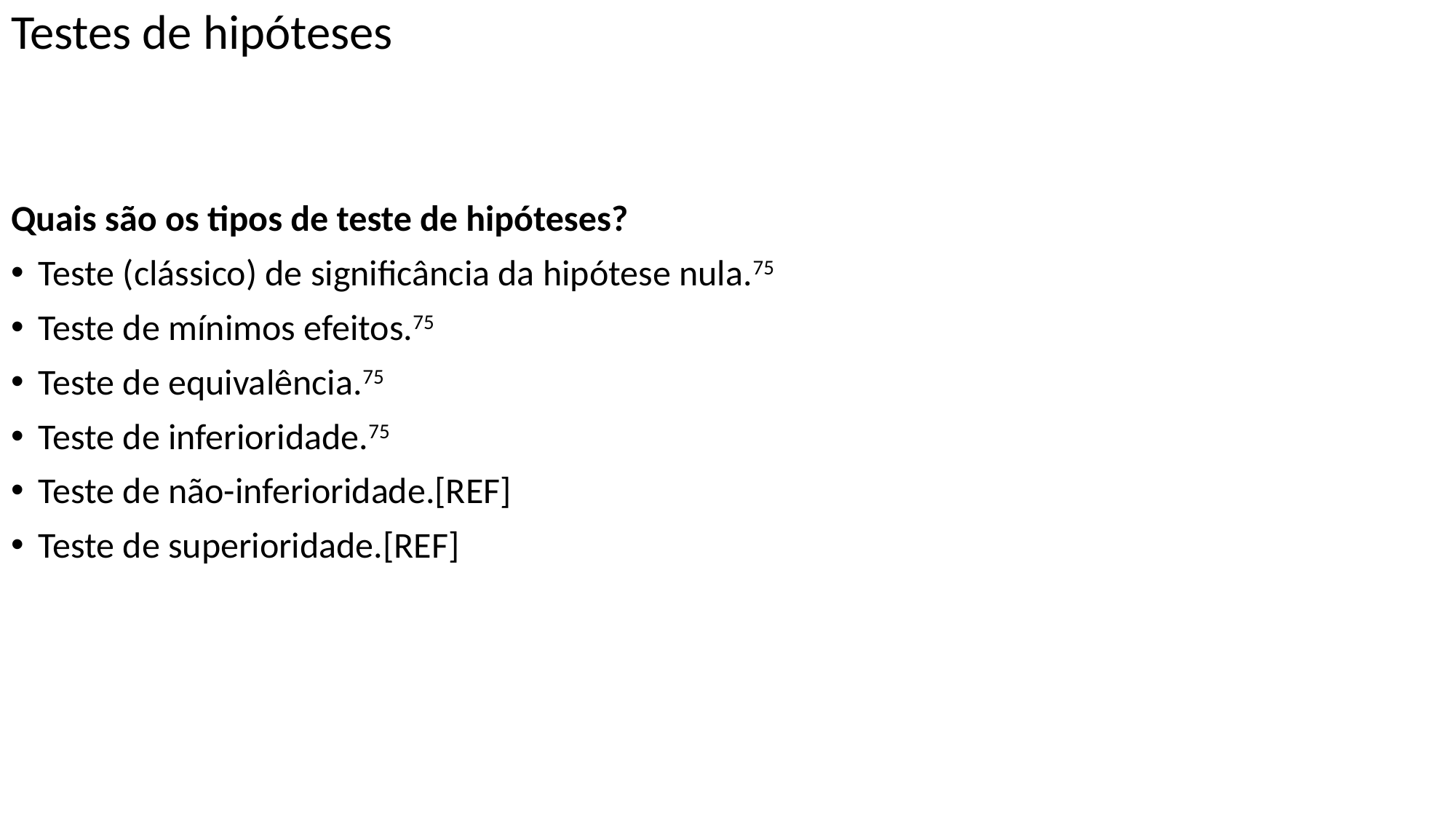

# Testes de hipóteses

Quais são os tipos de teste de hipóteses?
Teste (clássico) de significância da hipótese nula.75
Teste de mínimos efeitos.75
Teste de equivalência.75
Teste de inferioridade.75
Teste de não-inferioridade.[REF]
Teste de superioridade.[REF]